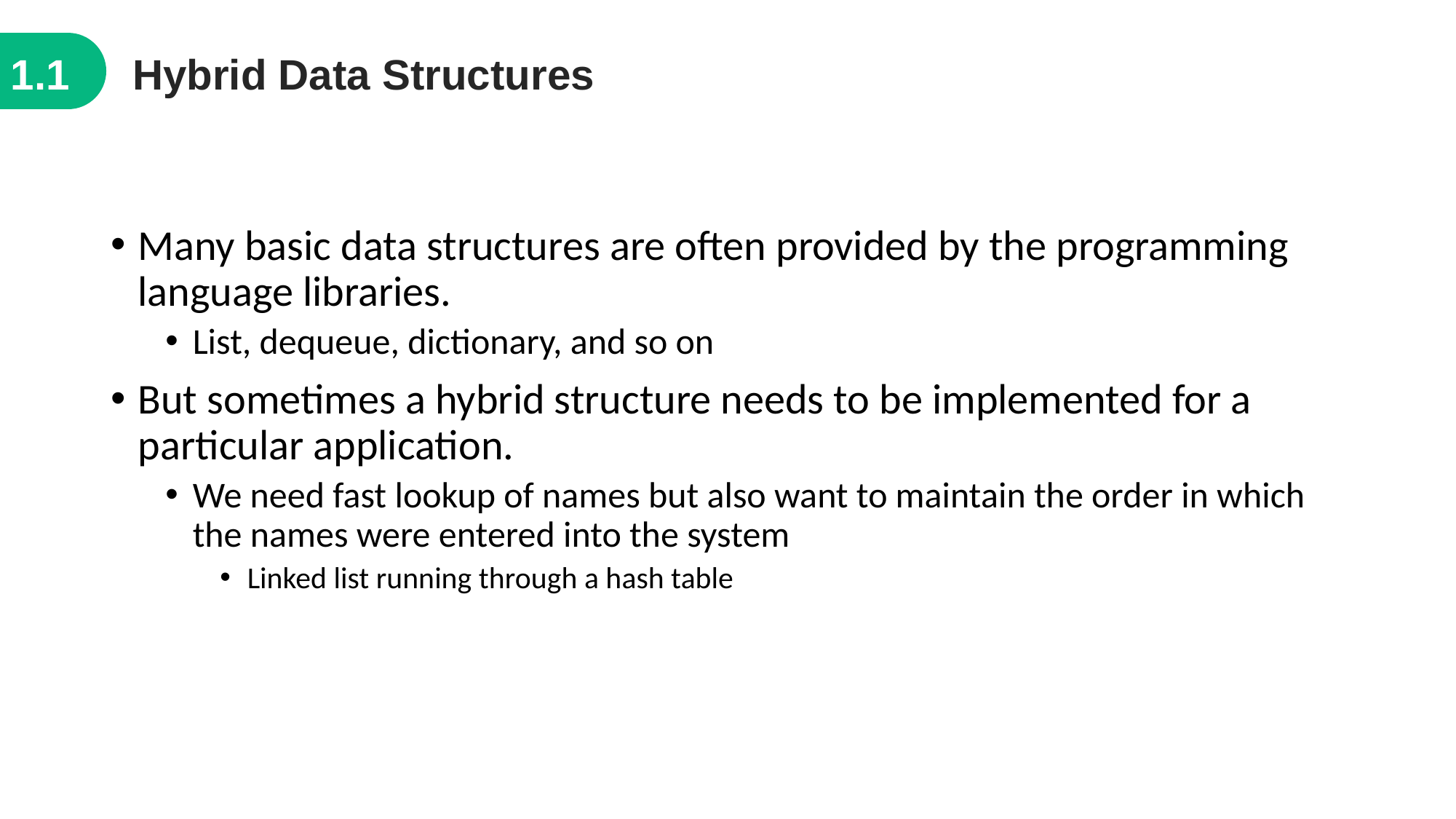

1.1
Hybrid Data Structures
Many basic data structures are often provided by the programming language libraries.
List, dequeue, dictionary, and so on
But sometimes a hybrid structure needs to be implemented for a particular application.
We need fast lookup of names but also want to maintain the order in which the names were entered into the system
Linked list running through a hash table